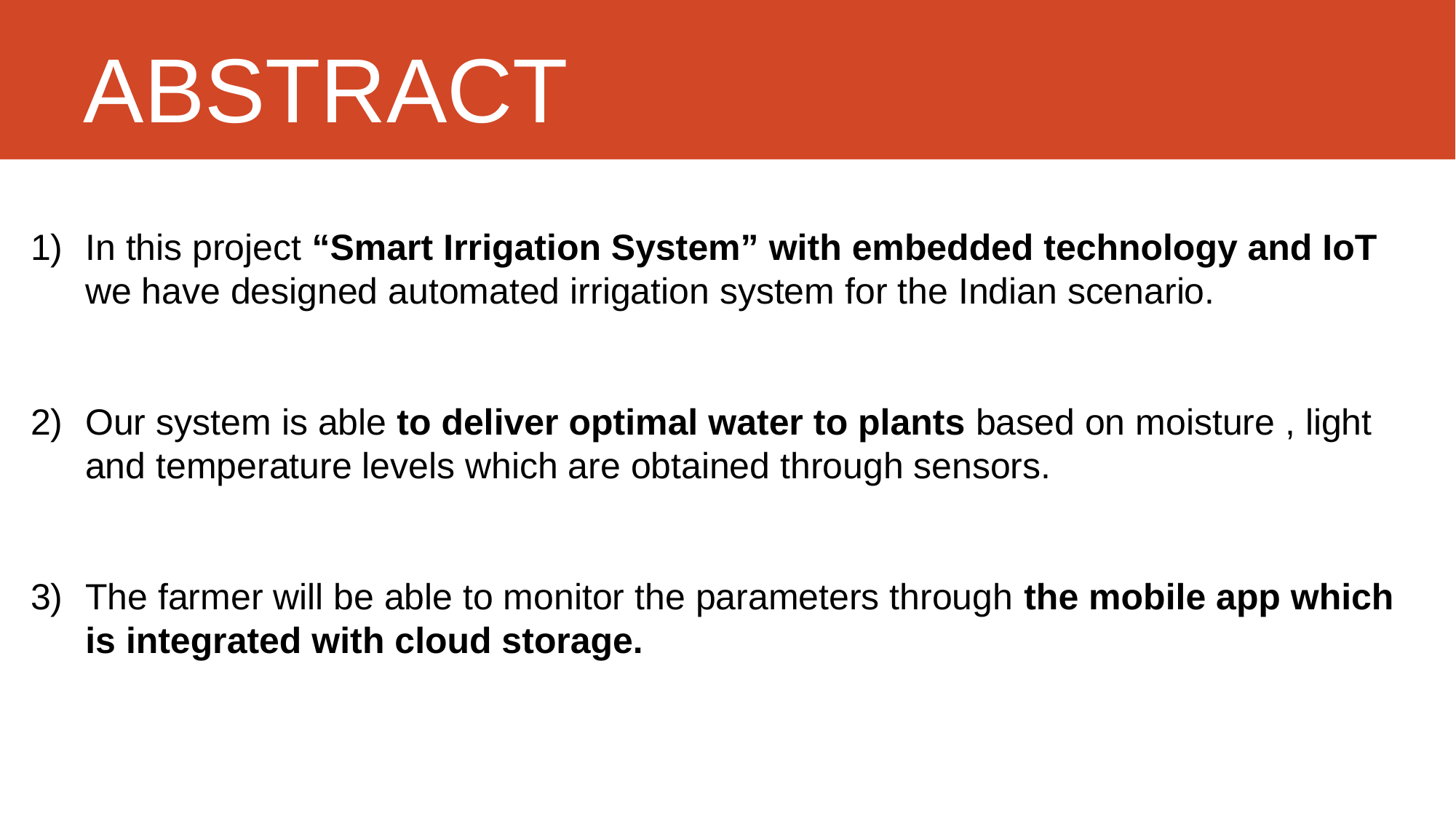

# ABSTRACT

In this project “Smart Irrigation System” with embedded technology and IoT we have designed automated irrigation system for the Indian scenario.

Our system is able to deliver optimal water to plants based on moisture , light and temperature levels which are obtained through sensors.

The farmer will be able to monitor the parameters through the mobile app which is integrated with cloud storage.